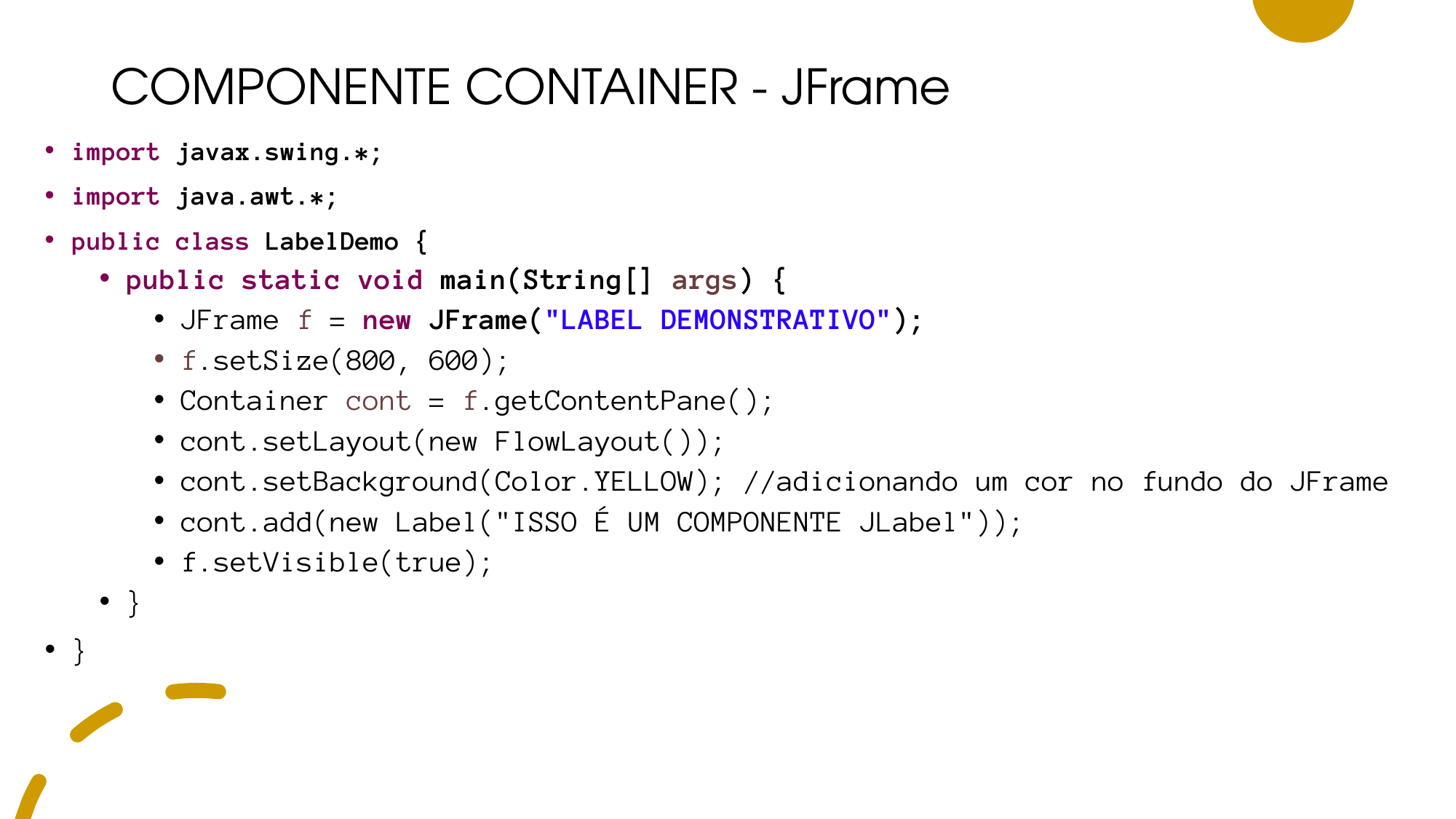

# COMPONENTE CONTAINER - JFrame
import javax.swing.*;
import java.awt.*;
public class LabelDemo {
public static void main(String[] args) {
JFrame f = new JFrame("LABEL DEMONSTRATIVO");
f.setSize(800, 600);
Container cont = f.getContentPane();
cont.setLayout(new FlowLayout());
cont.setBackground(Color.YELLOW); //adicionando um cor no fundo do JFrame
cont.add(new Label("ISSO É UM COMPONENTE JLabel"));
f.setVisible(true);
}
}